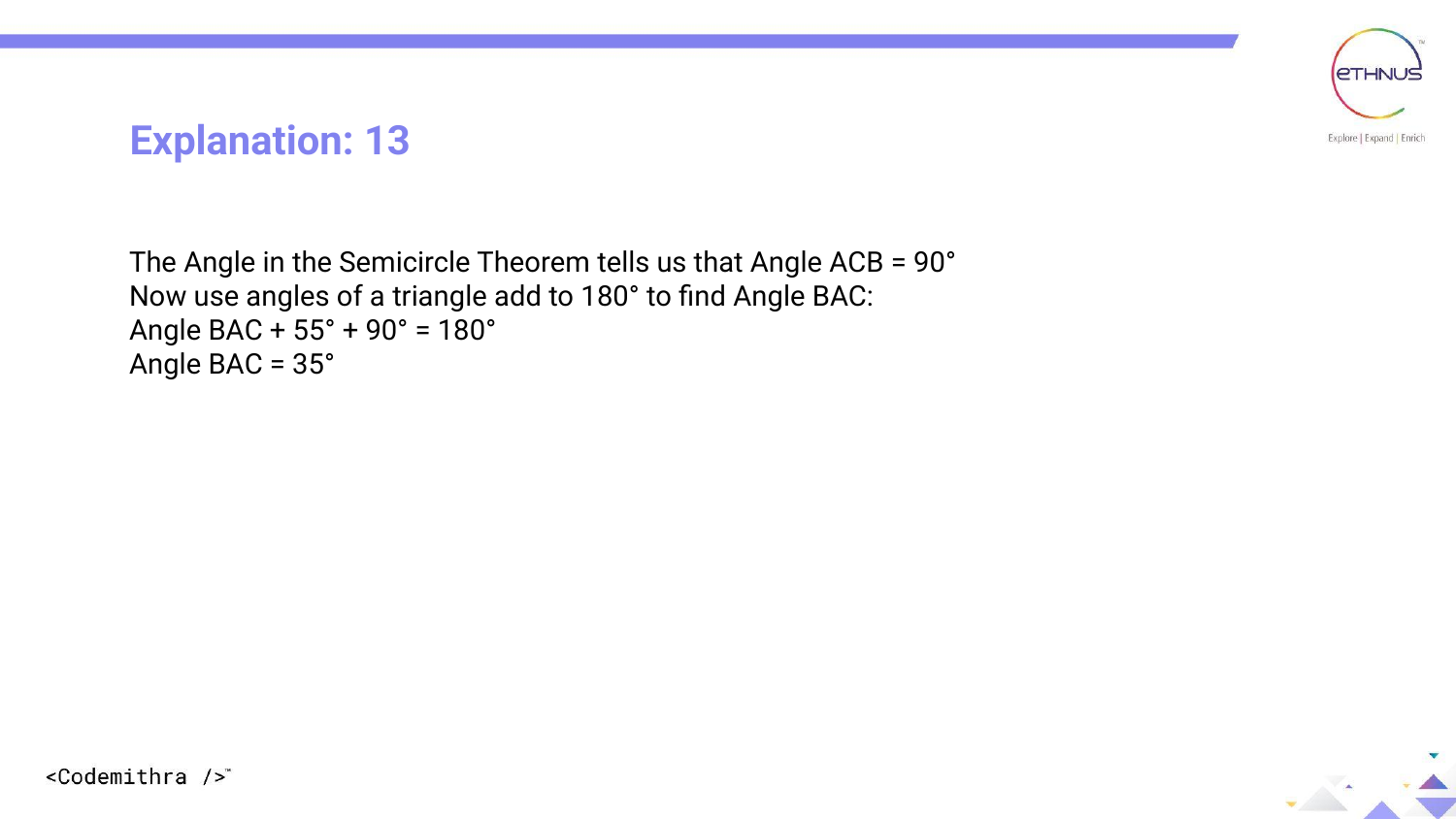

Explanation: 13
The Angle in the Semicircle Theorem tells us that Angle ACB = 90°
Now use angles of a triangle add to 180° to find Angle BAC:
Angle BAC + 55° + 90° = 180°
Angle BAC = 35°